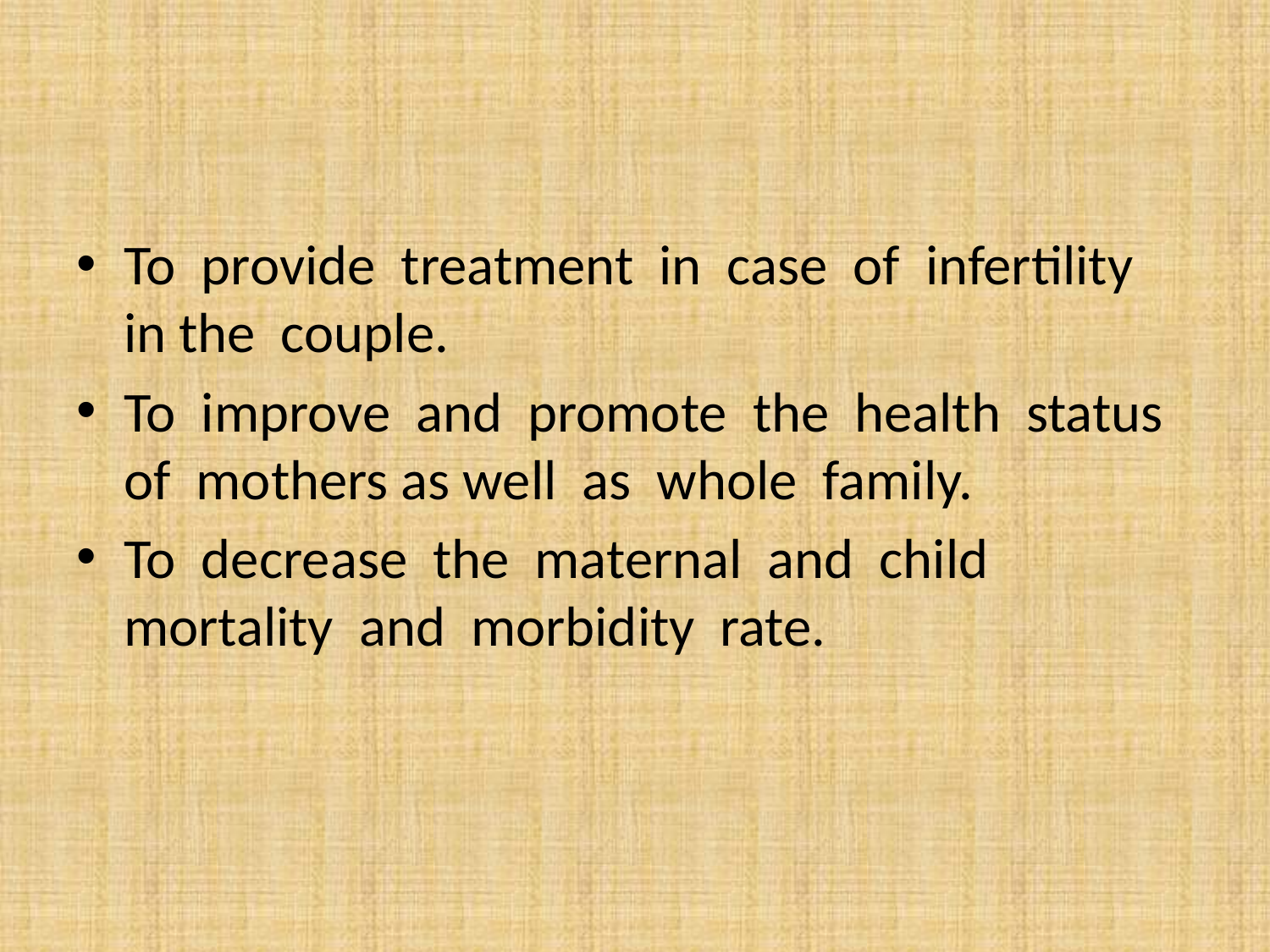

To  provide  treatment  in  case  of  infertility  in the  couple.
To  improve  and  promote  the  health  status  of  mothers as well  as  whole  family.
To  decrease  the  maternal  and  child  mortality  and  morbidity  rate.